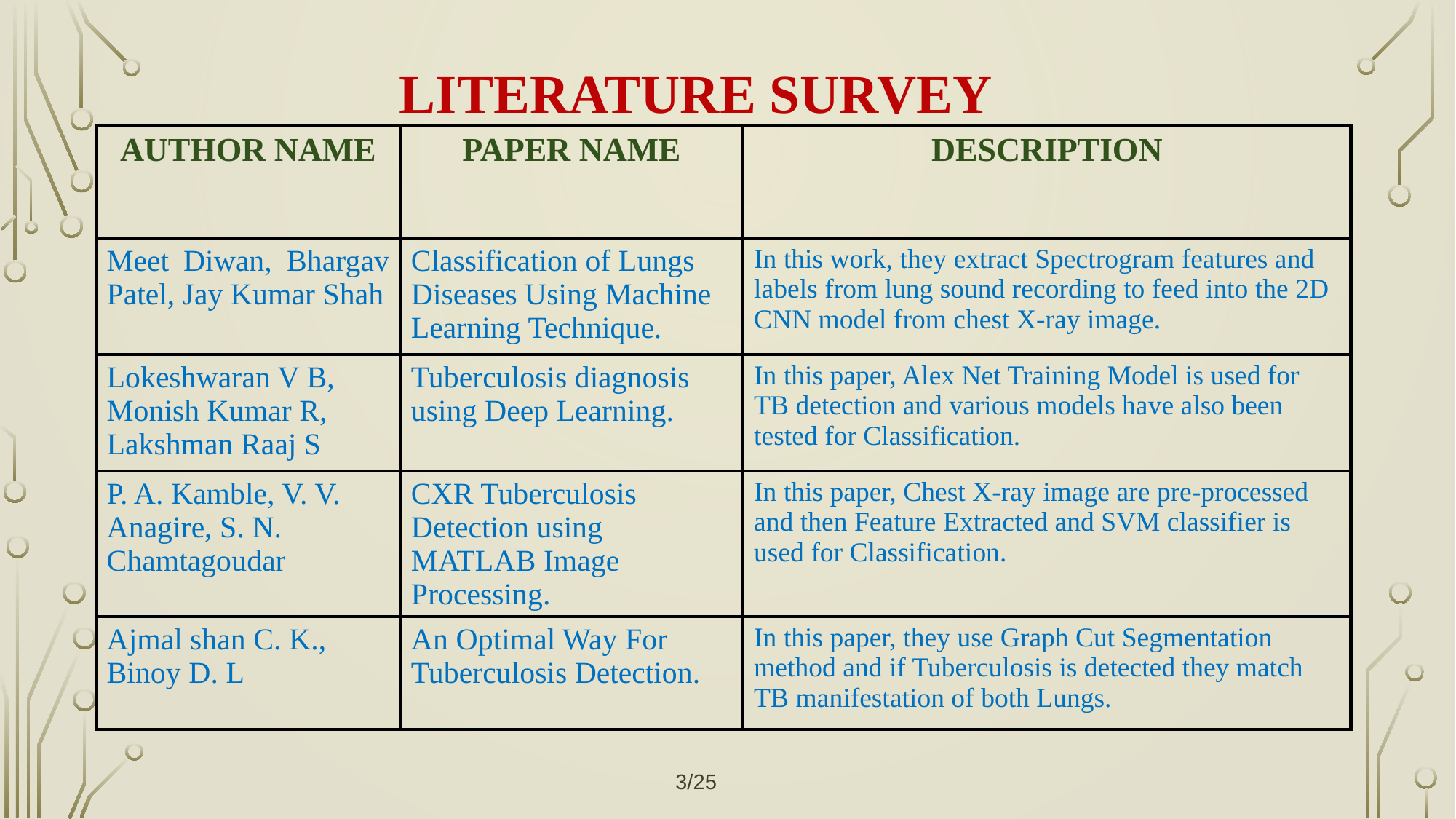

# Literature survey
| AUTHOR NAME | PAPER NAME | DESCRIPTION |
| --- | --- | --- |
| Meet Diwan, Bhargav Patel, Jay Kumar Shah | Classification of Lungs Diseases Using Machine Learning Technique. | In this work, they extract Spectrogram features and labels from lung sound recording to feed into the 2D CNN model from chest X-ray image. |
| Lokeshwaran V B, Monish Kumar R, Lakshman Raaj S | Tuberculosis diagnosis using Deep Learning. | In this paper, Alex Net Training Model is used for TB detection and various models have also been tested for Classification. |
| P. A. Kamble, V. V. Anagire, S. N. Chamtagoudar | CXR Tuberculosis Detection using MATLAB Image Processing. | In this paper, Chest X-ray image are pre-processed and then Feature Extracted and SVM classifier is used for Classification. |
| Ajmal shan C. K., Binoy D. L | An Optimal Way For Tuberculosis Detection. | In this paper, they use Graph Cut Segmentation method and if Tuberculosis is detected they match TB manifestation of both Lungs. |
3/25